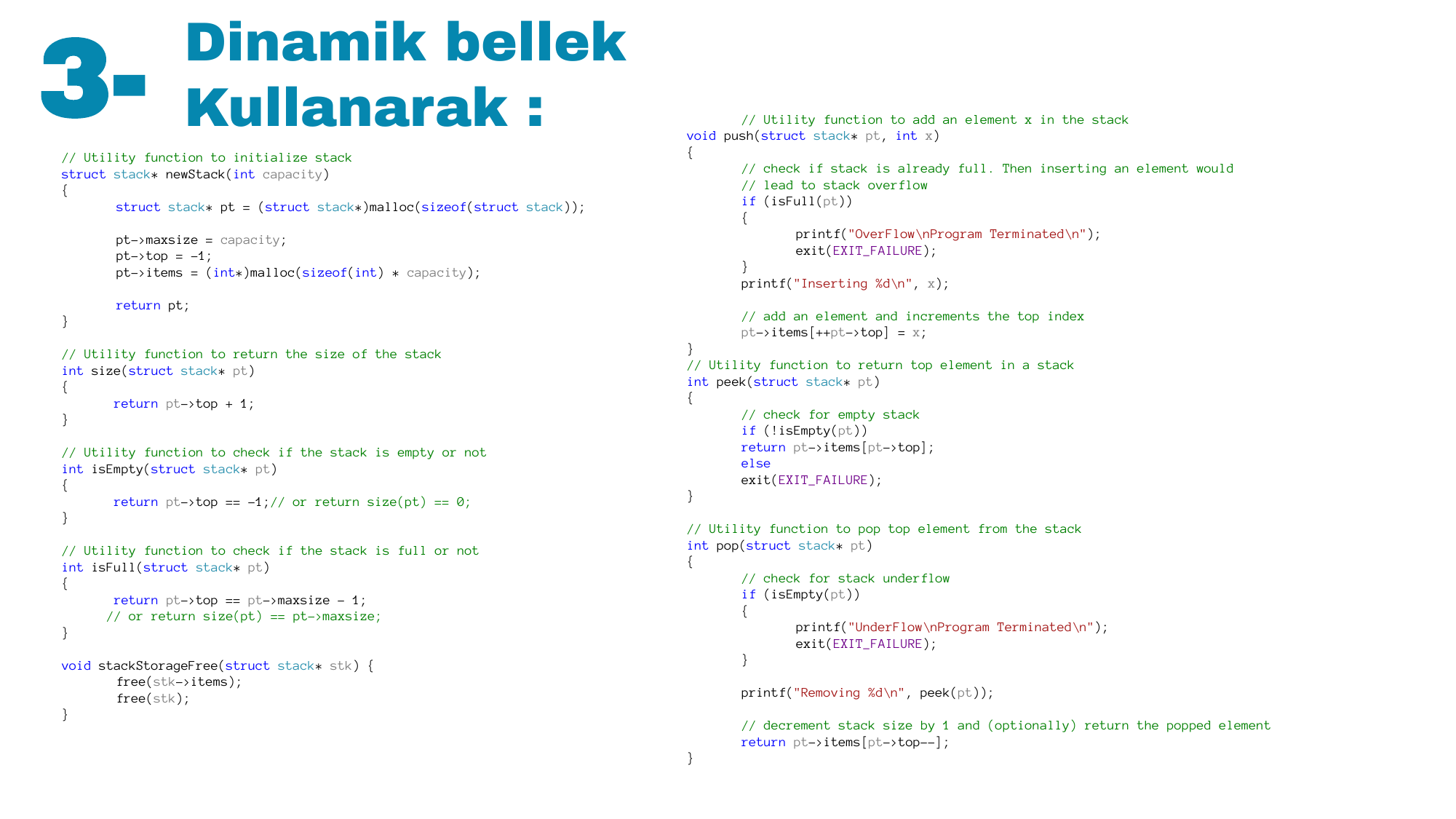

3-
Dinamik bellek Kullanarak :
// Utility function to add an element x in the stack
void push(struct stack* pt, int x)
{
// check if stack is already full. Then inserting an element would
// lead to stack overflow
if (isFull(pt))
{
printf("OverFlow\nProgram Terminated\n");
exit(EXIT_FAILURE);
}
printf("Inserting %d\n", x);

// add an element and increments the top index
pt->items[++pt->top] = x;
}
// Utility function to return top element in a stack
int peek(struct stack* pt)
{
// check for empty stack
if (!isEmpty(pt))
return pt->items[pt->top];
else
exit(EXIT_FAILURE);
}

// Utility function to pop top element from the stack
int pop(struct stack* pt)
{
// check for stack underflow
if (isEmpty(pt))
{
printf("UnderFlow\nProgram Terminated\n");
exit(EXIT_FAILURE);
}

printf("Removing %d\n", peek(pt));

// decrement stack size by 1 and (optionally) return the popped element
return pt->items[pt->top--];
}

// Utility function to initialize stack
struct stack* newStack(int capacity)
{
struct stack* pt = (struct stack*)malloc(sizeof(struct stack));

pt->maxsize = capacity;
pt->top = -1;
pt->items = (int*)malloc(sizeof(int) * capacity);

return pt;
}

// Utility function to return the size of the stack
int size(struct stack* pt)
{
       return pt->top + 1;
}

// Utility function to check if the stack is empty or not
int isEmpty(struct stack* pt)
{
       return pt->top == -1;// or return size(pt) == 0;
}

// Utility function to check if the stack is full or not
int isFull(struct stack* pt)
{
       return pt->top == pt->maxsize - 1;
      // or return size(pt) == pt->maxsize;
}

void stackStorageFree(struct stack* stk) {
free(stk->items);
free(stk);
}